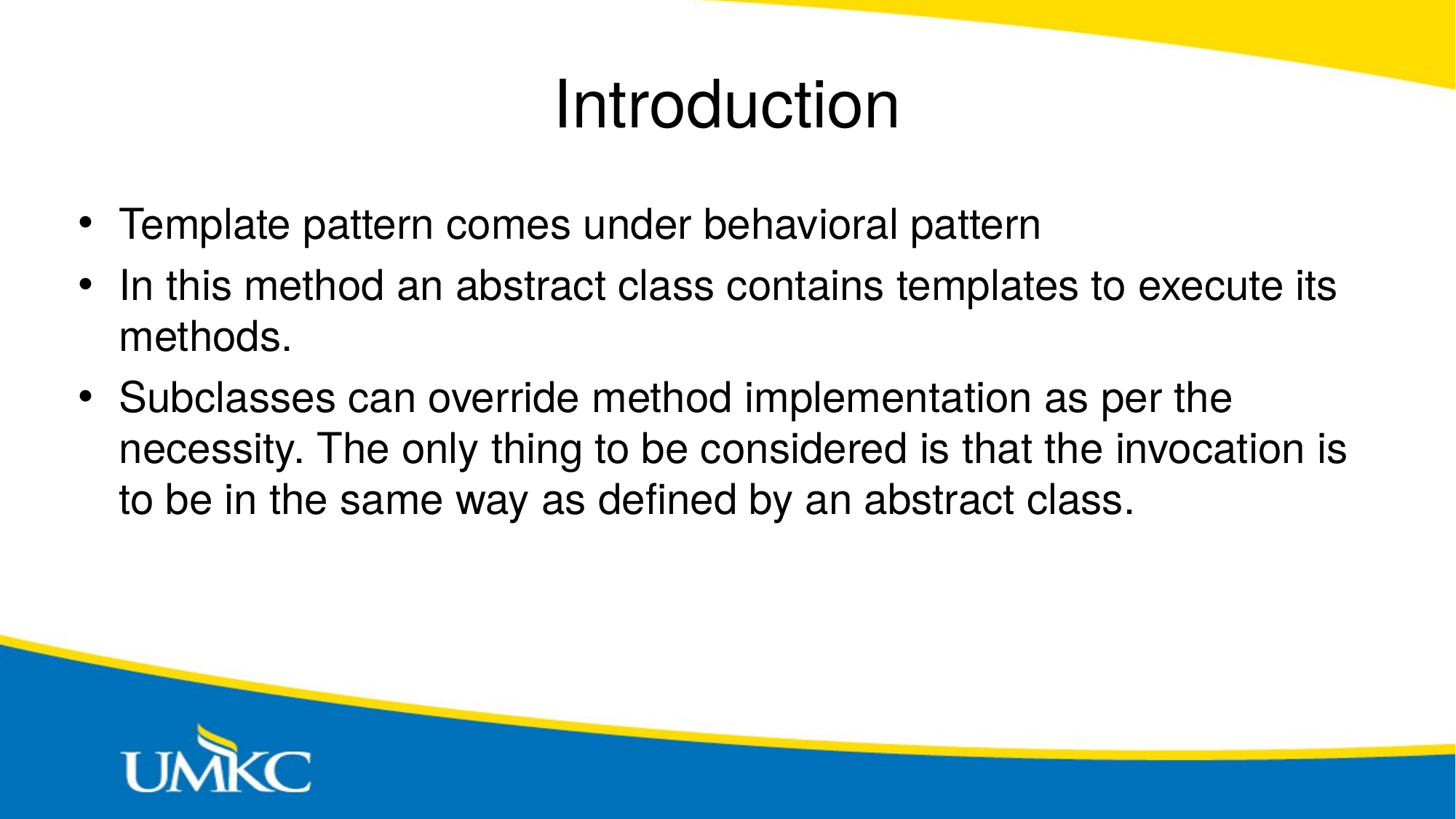

# Introduction
Template pattern comes under behavioral pattern
In this method an abstract class contains templates to execute its methods.
Subclasses can override method implementation as per the necessity. The only thing to be considered is that the invocation is to be in the same way as defined by an abstract class.